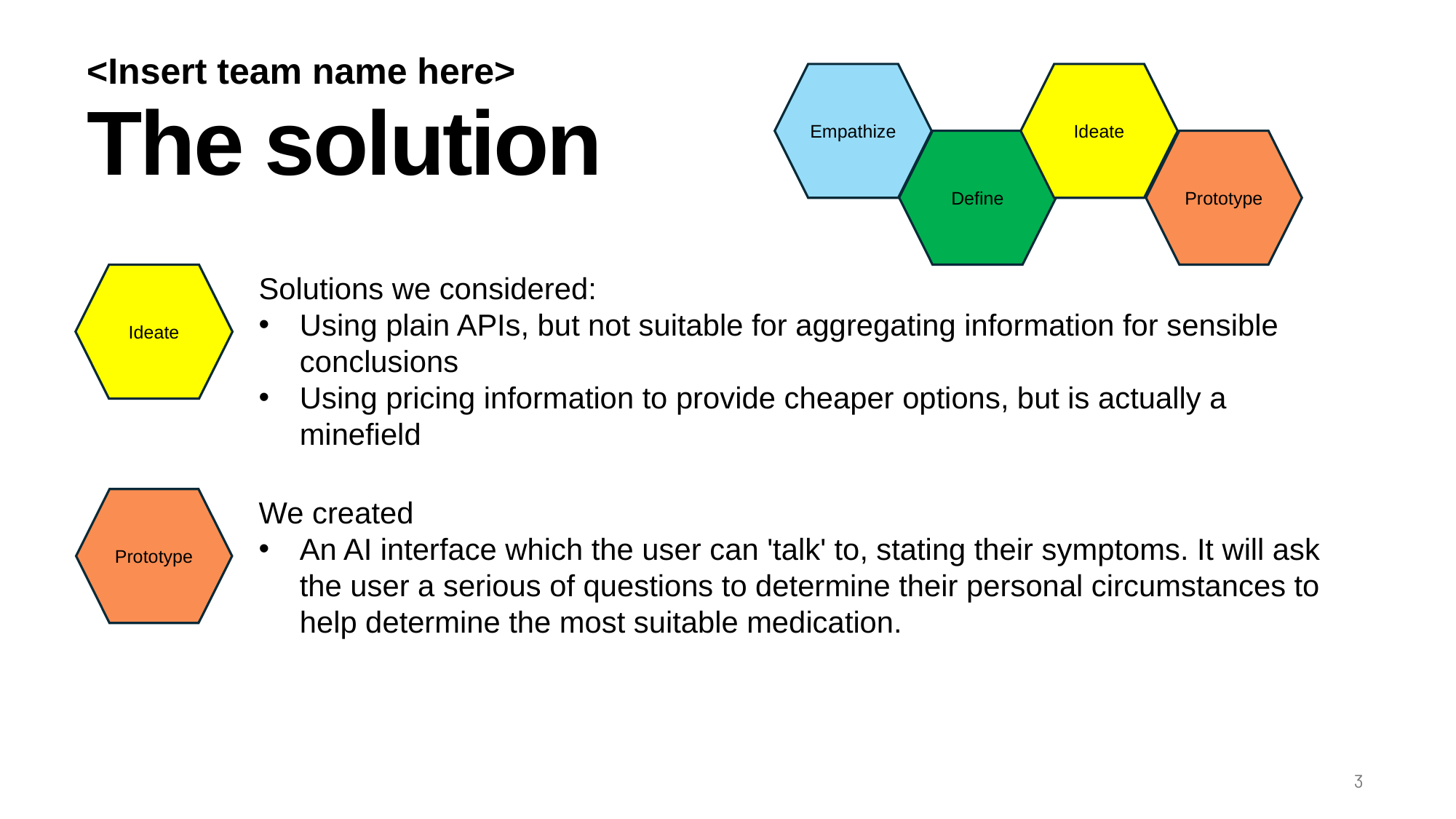

<Insert team name here>
Empathize
Ideate
# The solution
Define
Prototype
Solutions we considered:
Using plain APIs, but not suitable for aggregating information for sensible conclusions
Using pricing information to provide cheaper options, but is actually a minefield

Ideate
We created
An AI interface which the user can 'talk' to, stating their symptoms. It will ask the user a serious of questions to determine their personal circumstances to help determine the most suitable medication.

Prototype
3